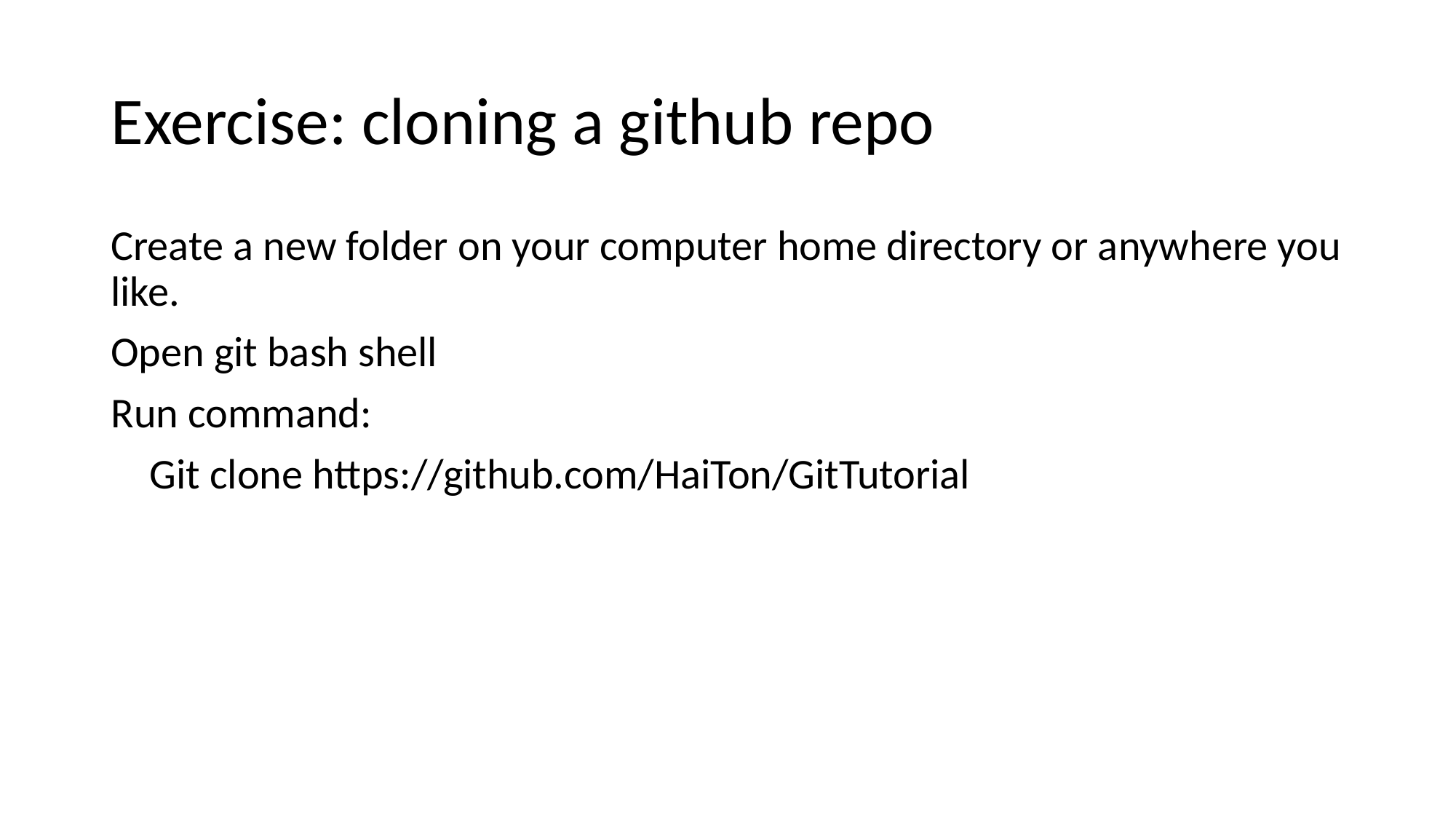

# Exercise: cloning a github repo
Create a new folder on your computer home directory or anywhere you like.
Open git bash shell
Run command:
    Git clone https://github.com/HaiTon/GitTutorial